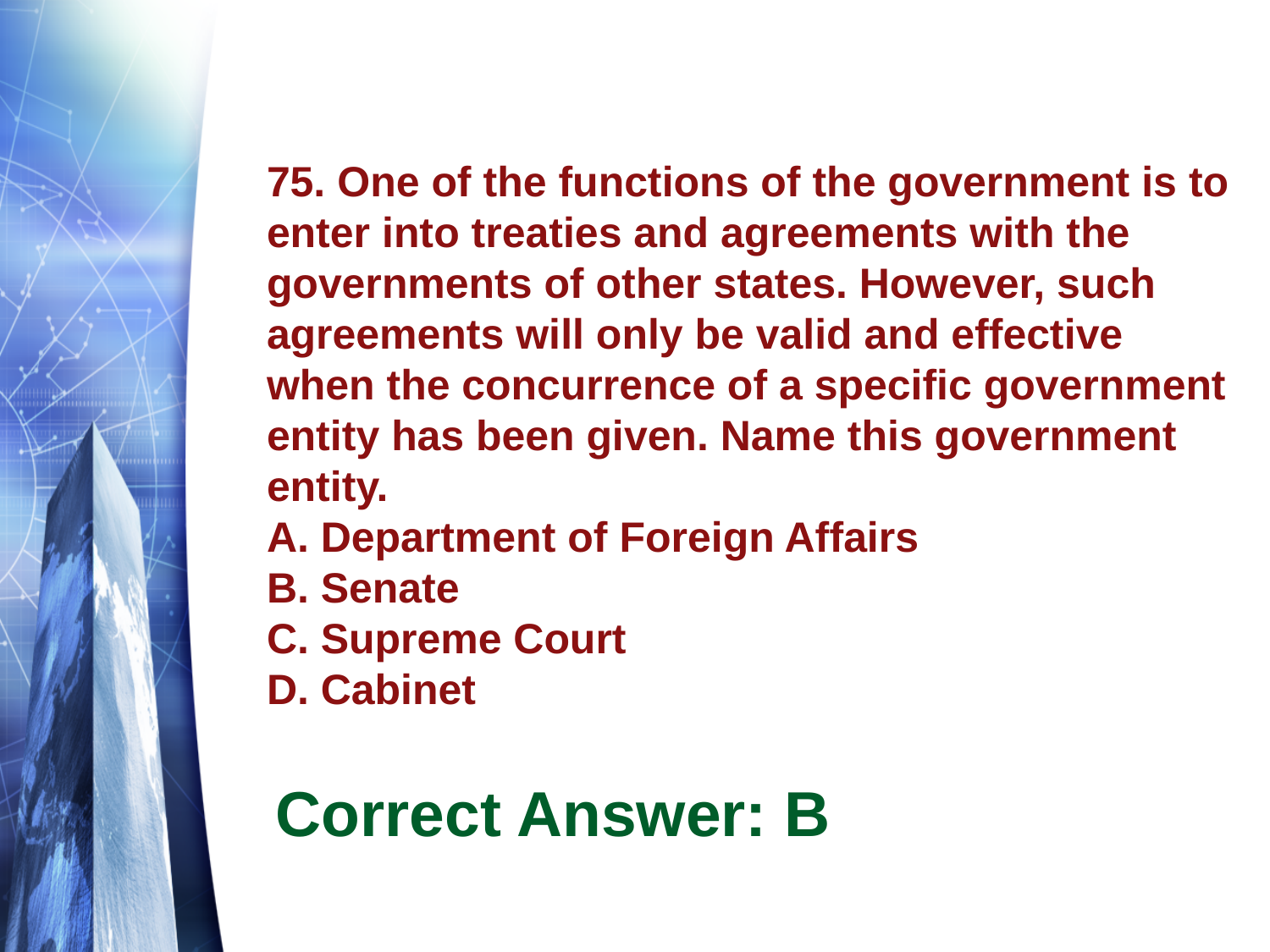

# 75. One of the functions of the government is to enter into treaties and agreements with the governments of other states. However, such agreements will only be valid and effective when the concurrence of a specific government entity has been given. Name this government entity. A. Department of Foreign Affairs B. Senate C. Supreme Court D. Cabinet
Correct Answer: B